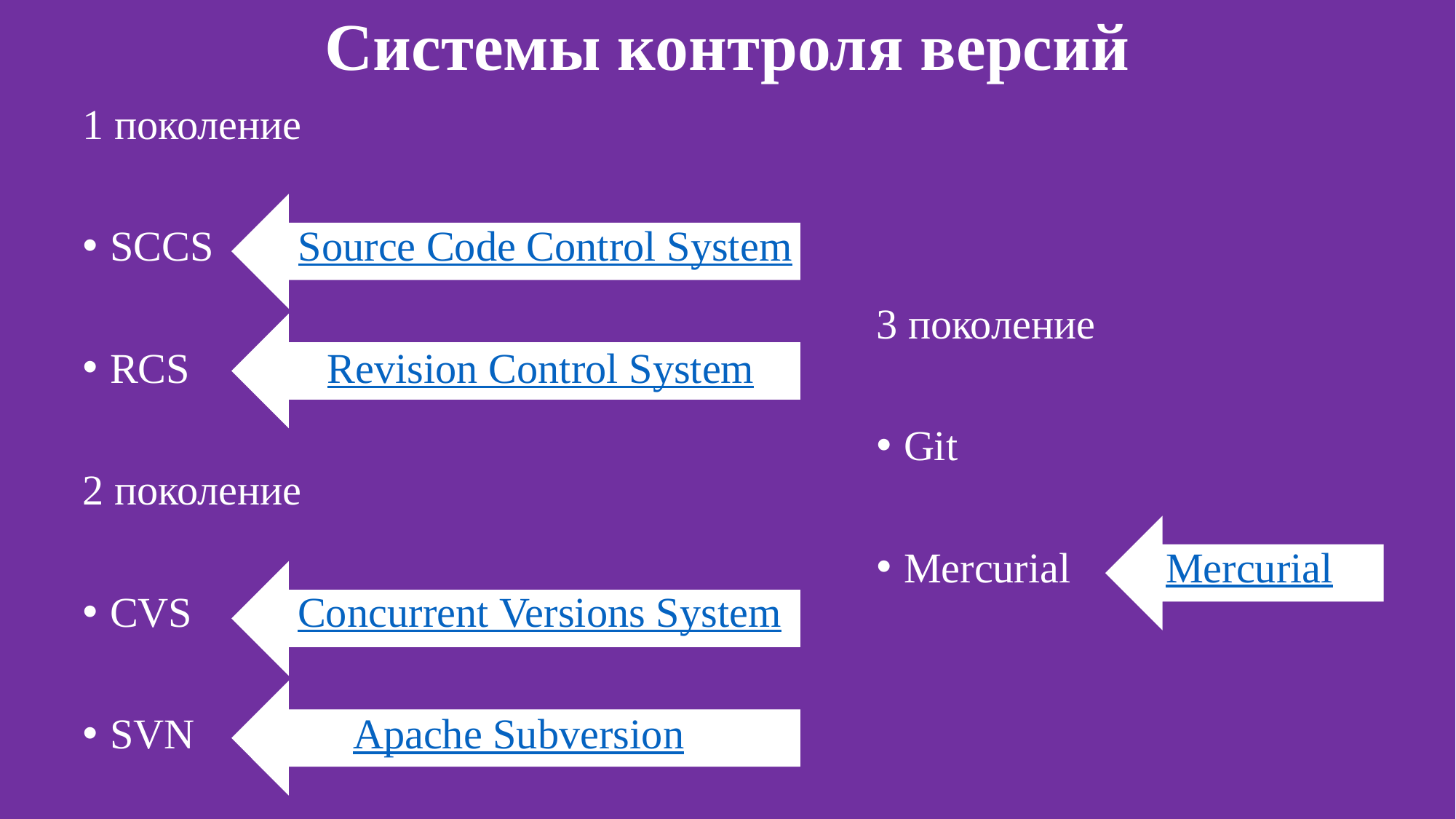

# Cистемы контроля версий
1 поколение

SCCS        Source Code Control System

RCS             Revision Control System

2 поколение

CVS          Concurrent Versions System

SVN               Apache Subversion

3 поколение

Git

Mercurial         Mercurial